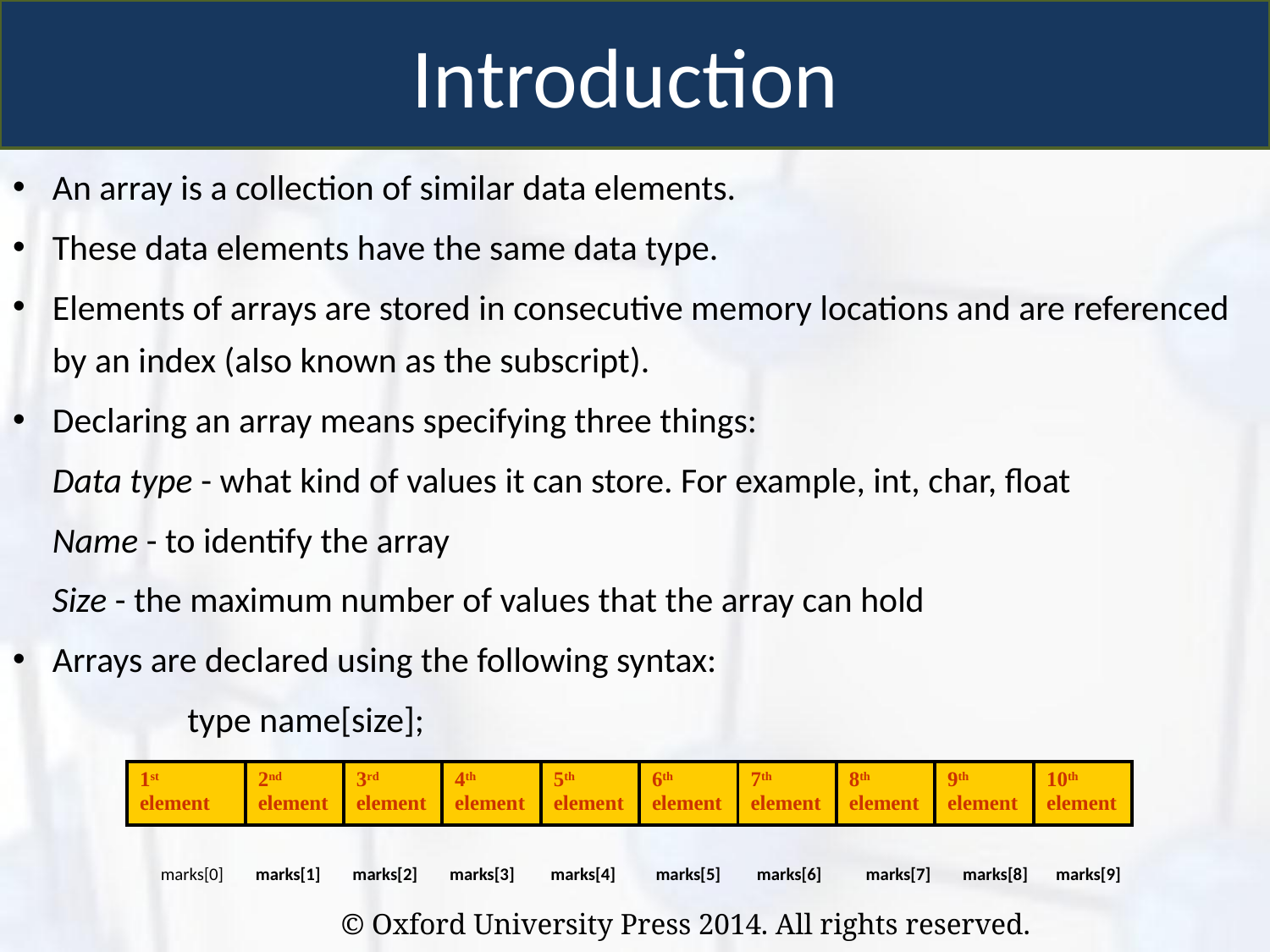

Introduction
An array is a collection of similar data elements.
These data elements have the same data type.
Elements of arrays are stored in consecutive memory locations and are referenced by an index (also known as the subscript).
Declaring an array means specifying three things:
	Data type - what kind of values it can store. For example, int, char, float
	Name - to identify the array
	Size - the maximum number of values that the array can hold
Arrays are declared using the following syntax:
		 type name[size];

| 1st element | 2nd element | 3rd element | 4th element | 5th element | 6th element | 7th element | 8th element | 9th element | 10th element |
| --- | --- | --- | --- | --- | --- | --- | --- | --- | --- |
marks[0]        marks[1]        marks[2]        marks[3]         marks[4]          marks[5]         marks[6]           marks[7]        marks[8]       marks[9]